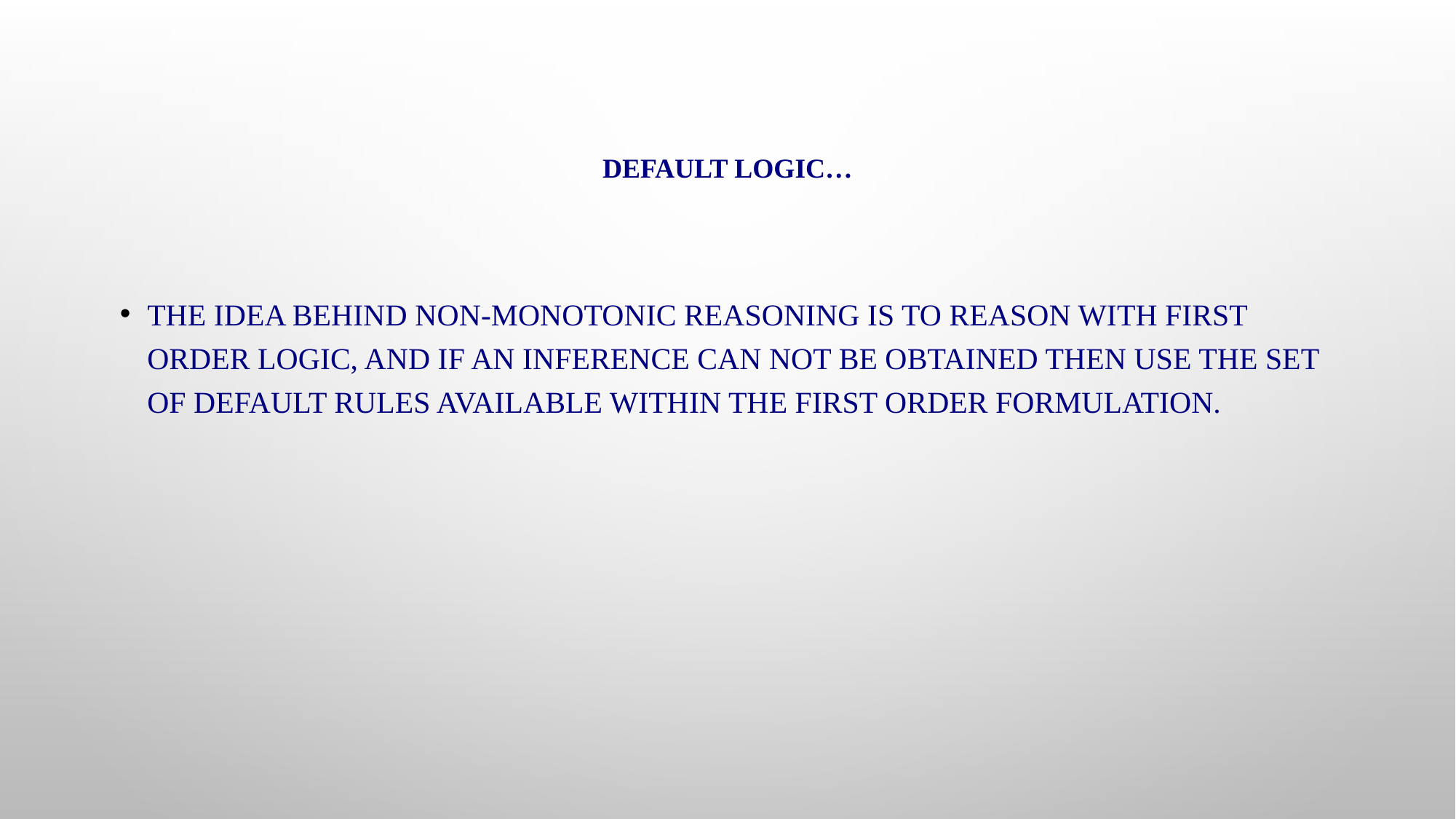

# Default Logic…
The idea behind non-monotonic reasoning is to reason with first order logic, and if an inference can not be obtained then use the set of default rules available within the first order formulation.